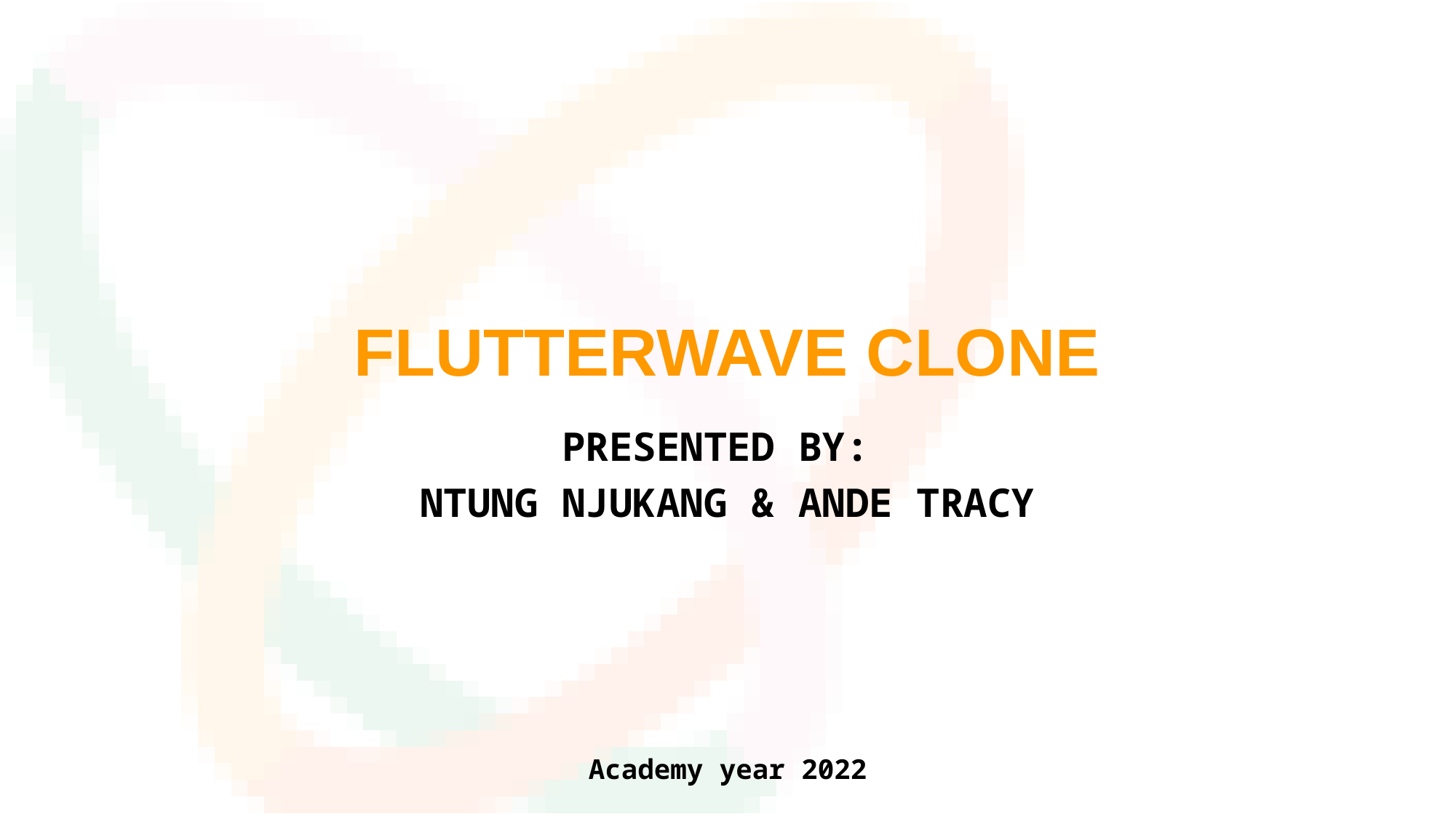

FLUTTERWAVE CLONE
PRESENTED BY:
NTUNG NJUKANG & ANDE TRACY
Academy year 2022